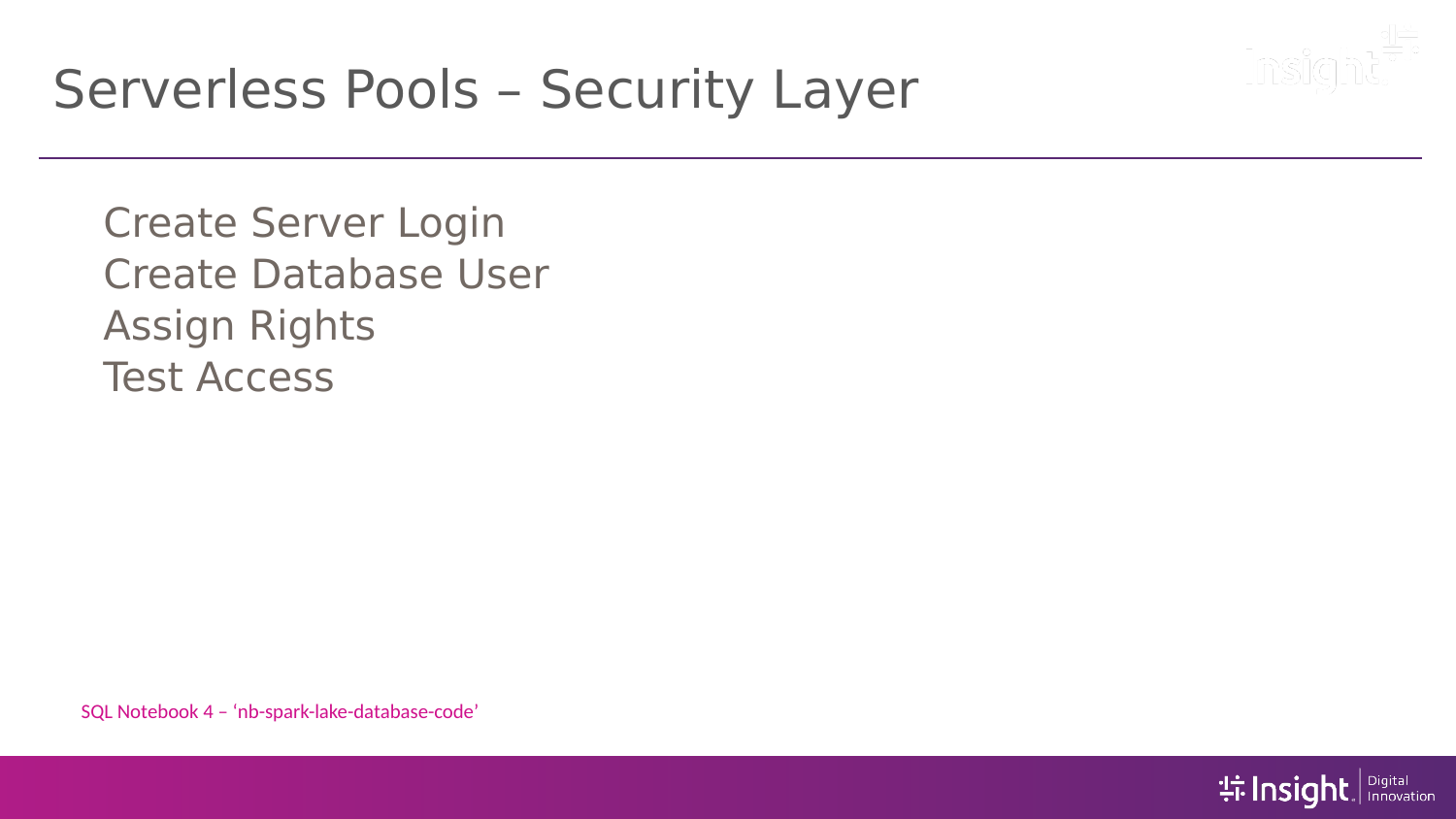

# Serverless Pools – Security Layer
Create Server Login
Create Database User
Assign Rights
Test Access

SQL Notebook 4 – ‘nb-spark-lake-database-code’